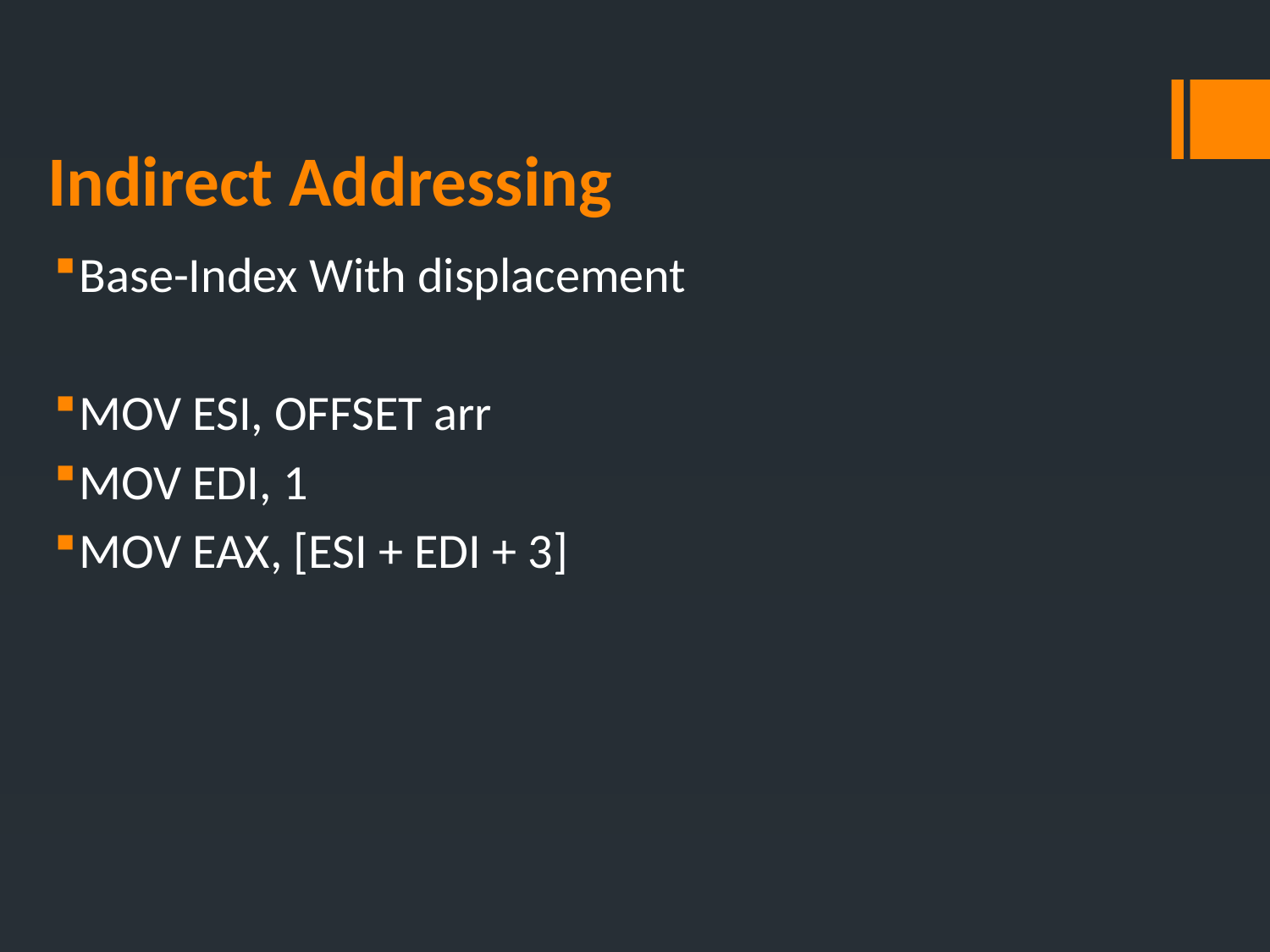

# Indirect Addressing
Base-Index With displacement

MOV ESI, OFFSET arr
MOV EDI, 1
MOV EAX, [ESI + EDI + 3]